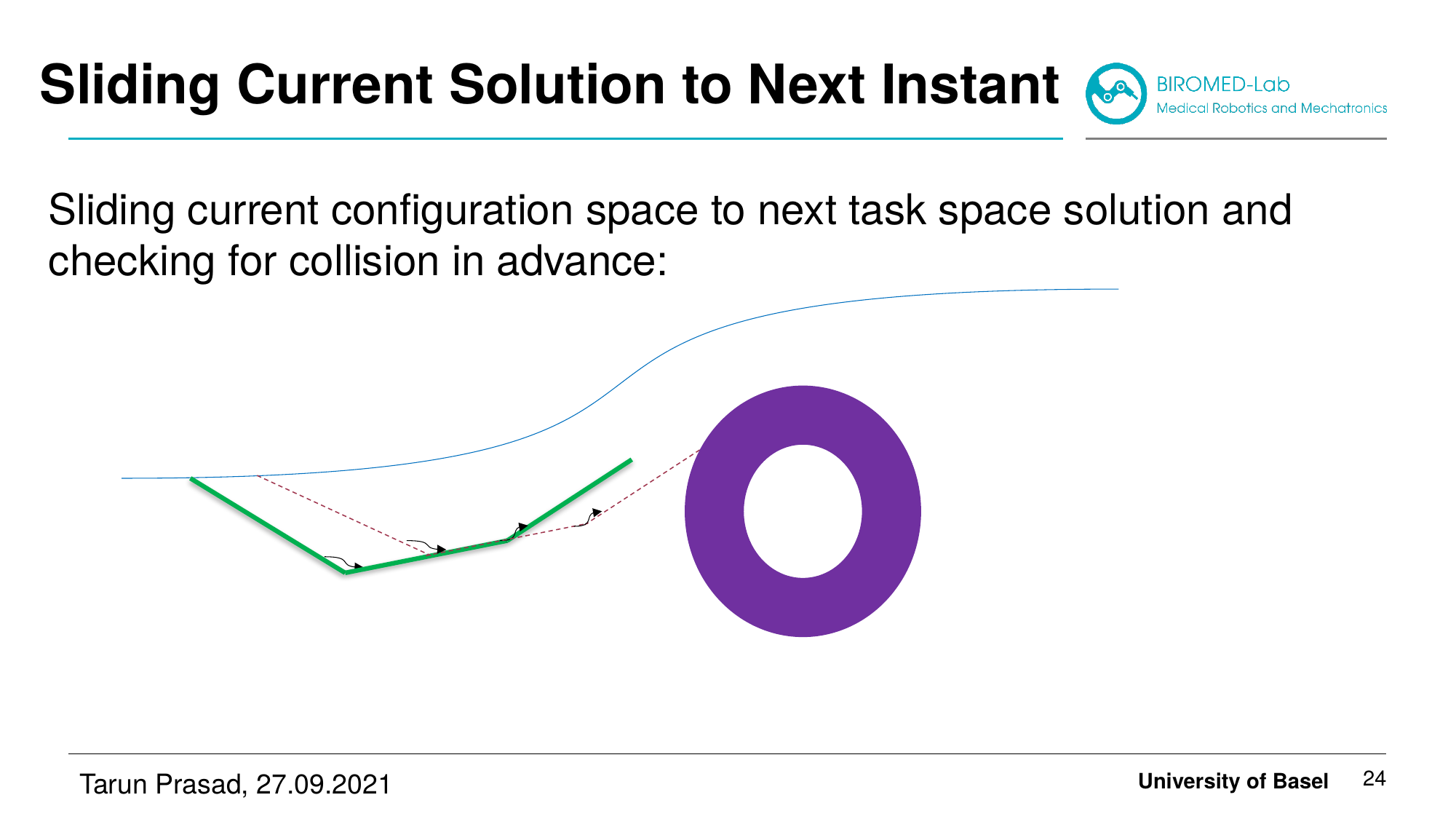

# Sliding Current Solution to Next Instant
Sliding current configuration space to next task space solution and checking for collision in advance:

University of Basel
24